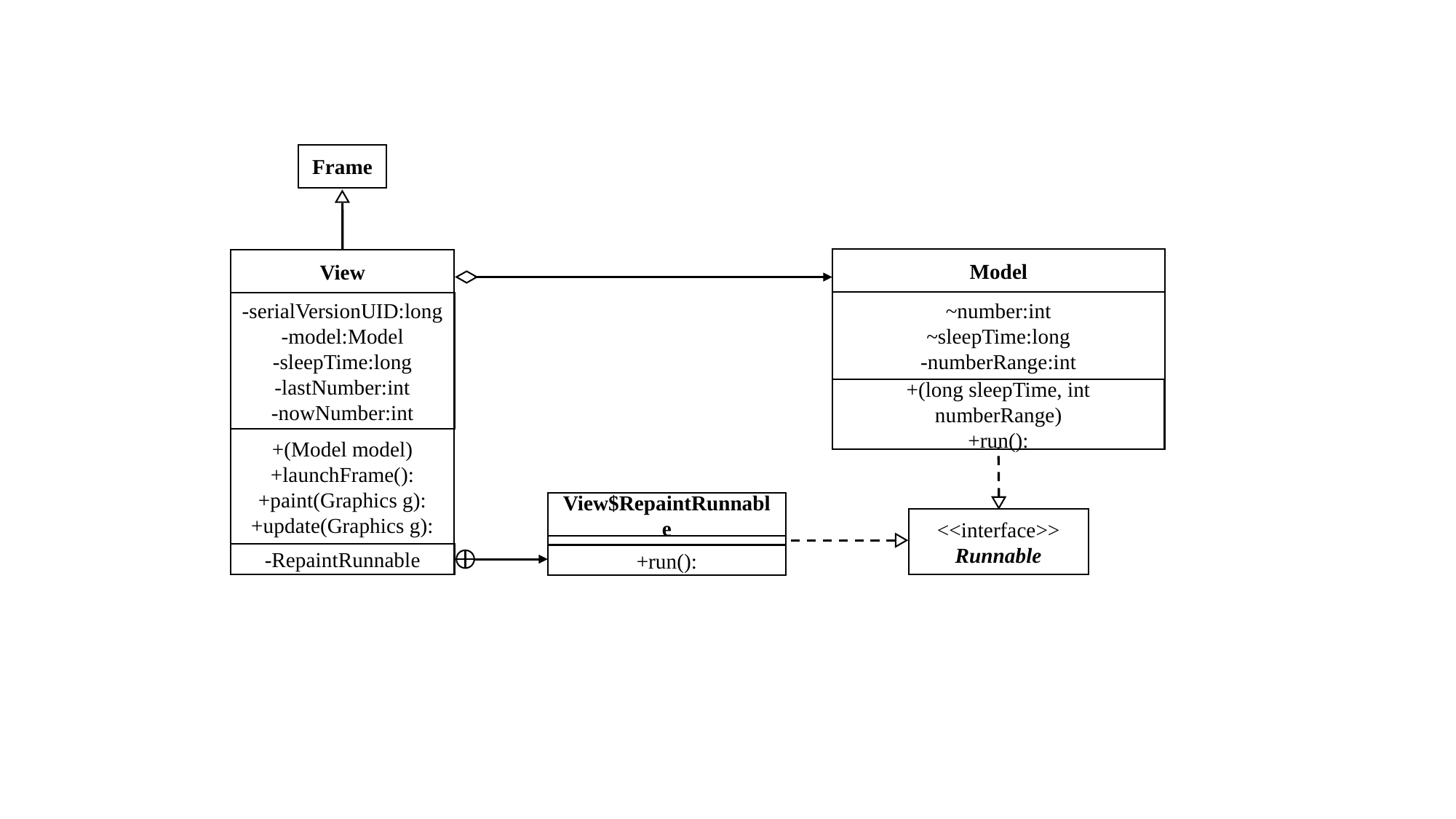

Frame

Model
~number:int
~sleepTime:long
-numberRange:int
+(long sleepTime, int numberRange)
+run():
View
-serialVersionUID:long
-model:Model
-sleepTime:long
-lastNumber:int
-nowNumber:int
+(Model model)
+launchFrame():
+paint(Graphics g):
+update(Graphics g):
-RepaintRunnable
View$RepaintRunnable

+run():

<<interface>>
Runnable